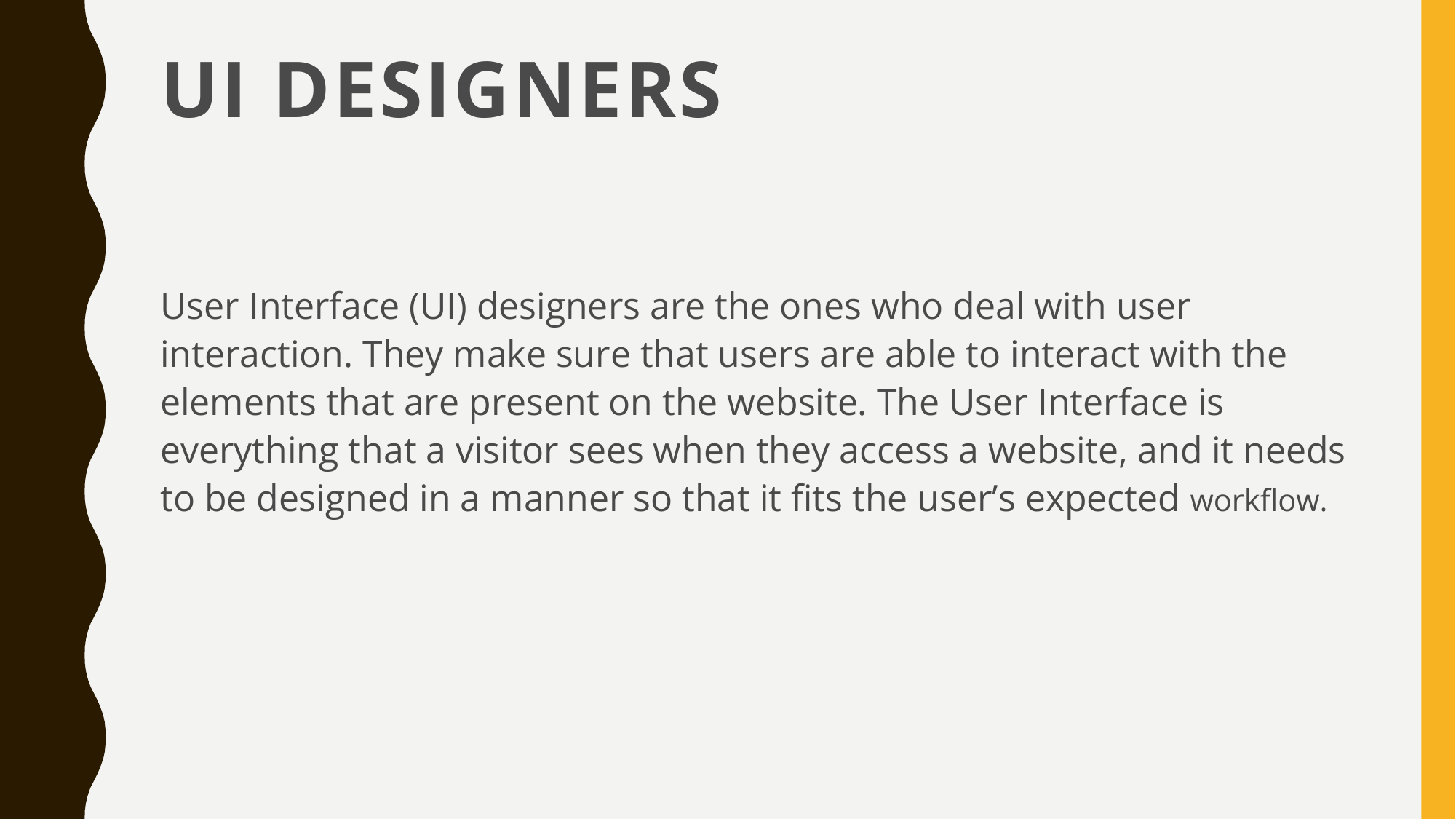

# UI Designers
User Interface (UI) designers are the ones who deal with user interaction. They make sure that users are able to interact with the elements that are present on the website. The User Interface is everything that a visitor sees when they access a website, and it needs to be designed in a manner so that it fits the user’s expected workflow.